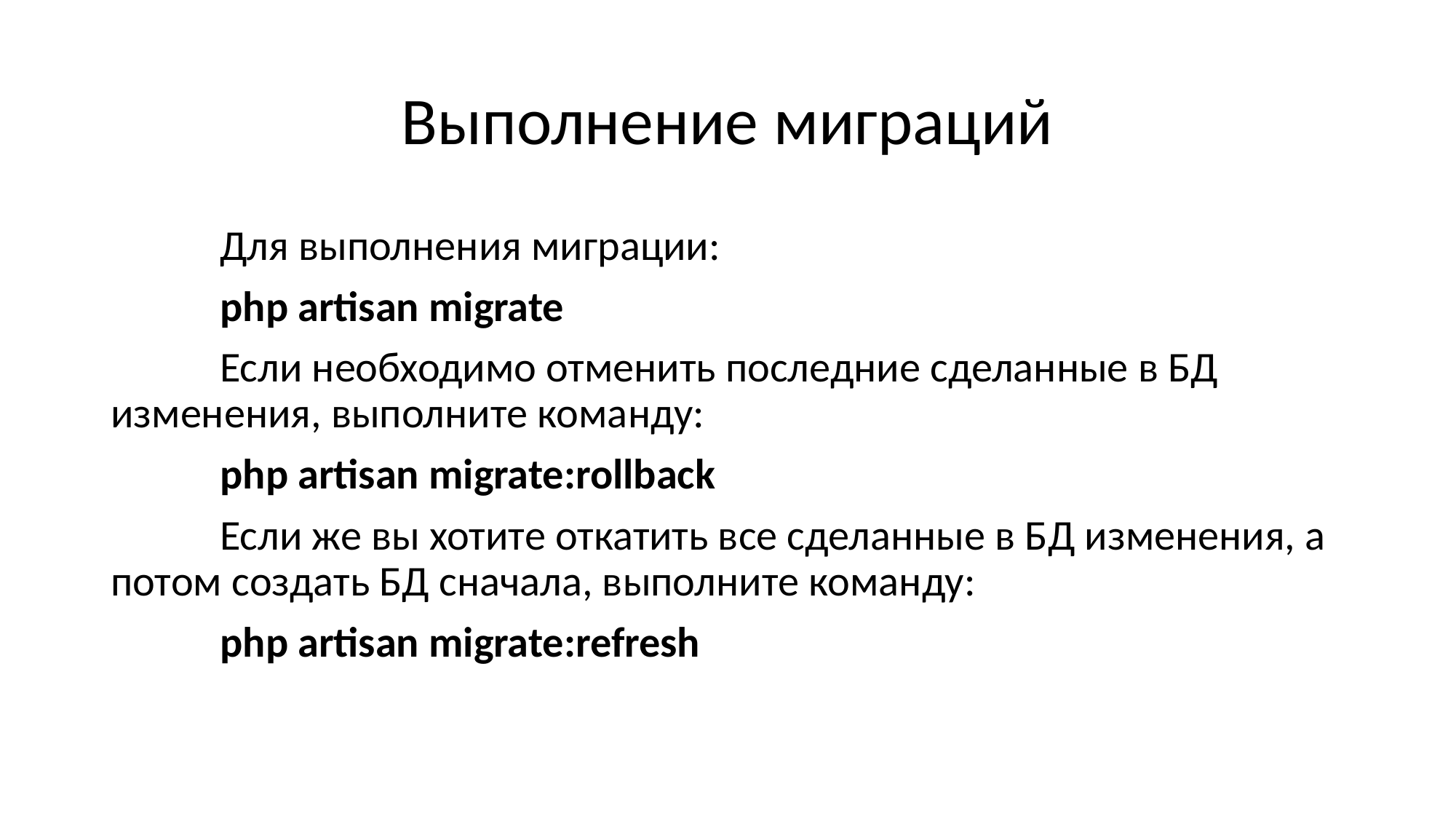

# Выполнение миграций
	Для выполнения миграции:
	php artisan migrate
	Если необходимо отменить последние сделанные в БД изменения, выполните команду:
	php artisan migrate:rollback
	Если же вы хотите откатить все сделанные в БД изменения, а потом создать БД сначала, выполните команду:
	php artisan migrate:refresh